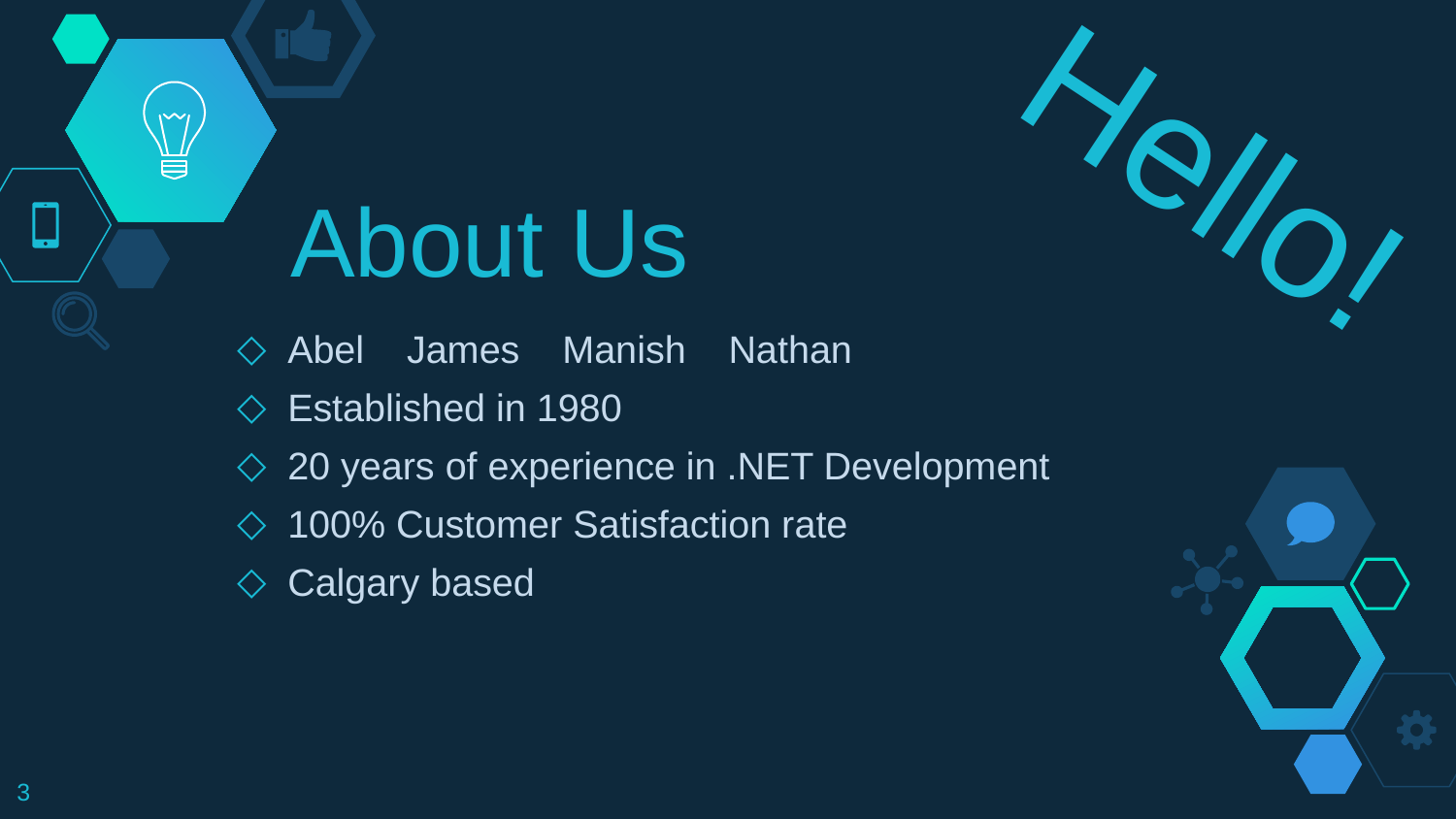

Hello!
# About Us
Abel    James    Manish    Nathan
Established in 1980
20 years of experience in .NET Development
100% Customer Satisfaction rate
Calgary based

3